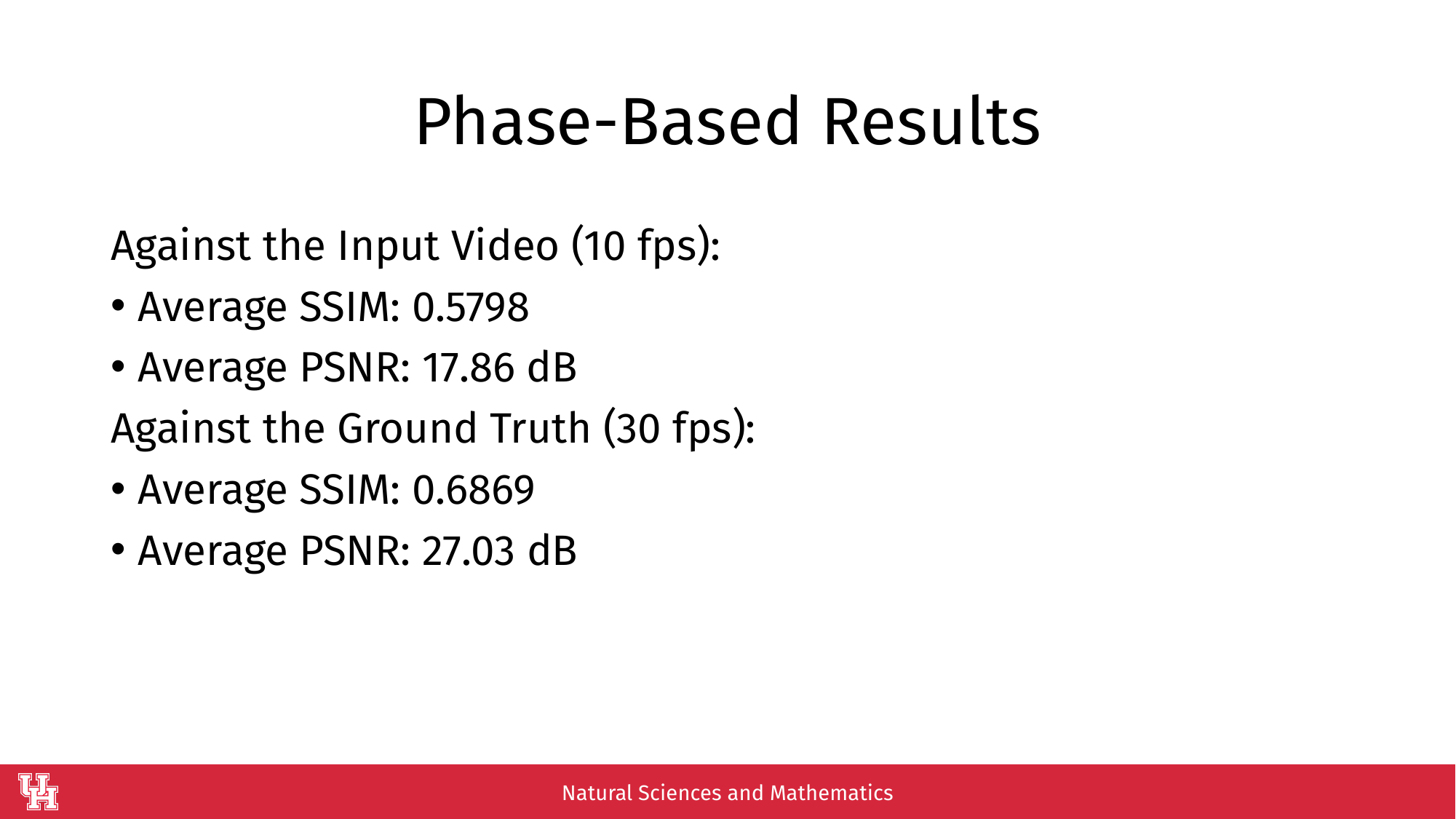

# Phase-Based Results
Against the Input Video (10 fps):
Average SSIM: 0.5798
Average PSNR: 17.86 dB
Against the Ground Truth (30 fps):
Average SSIM: 0.6869
Average PSNR: 27.03 dB